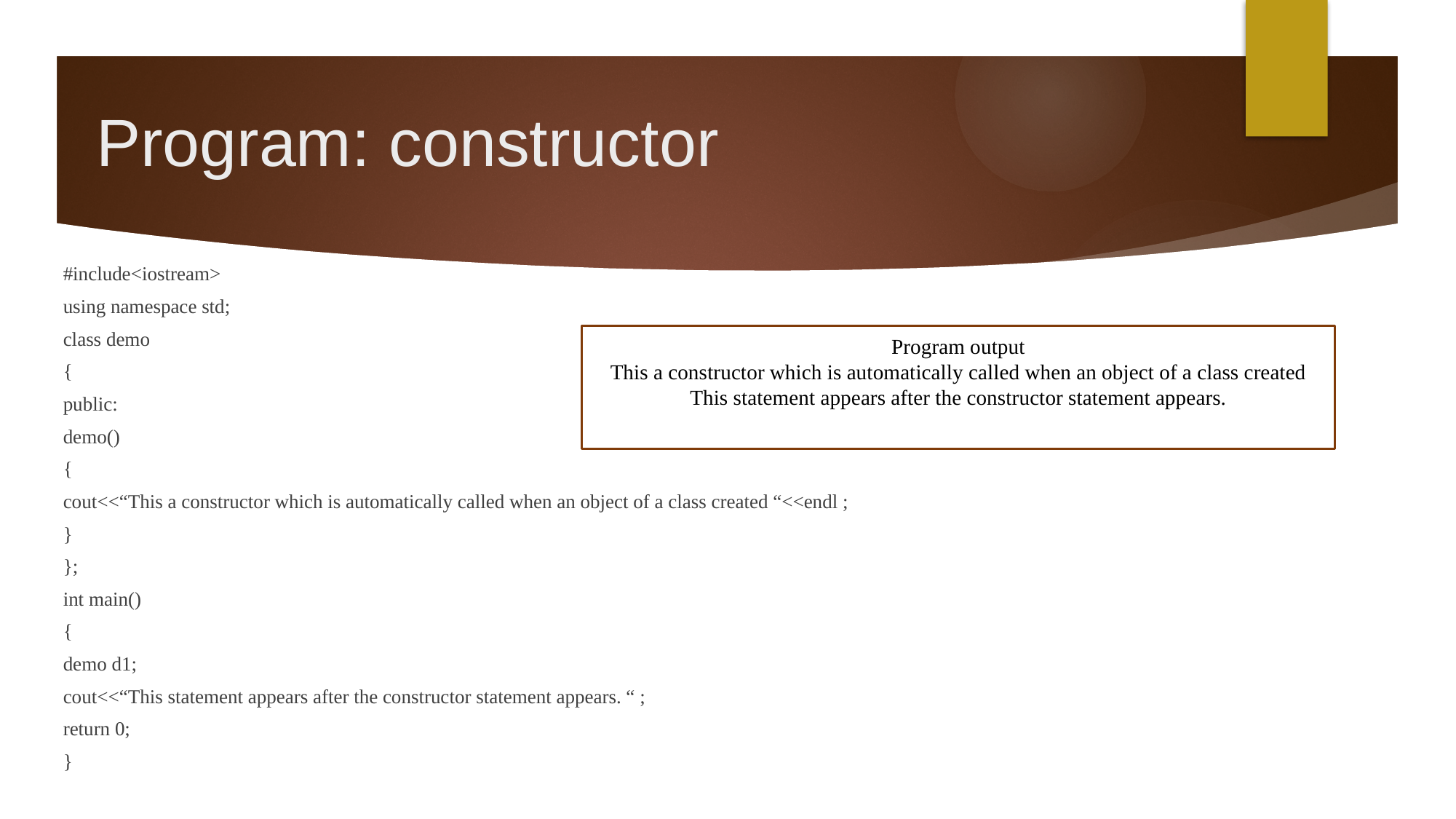

# Program: constructor
#include<iostream>
using namespace std;
class demo
{
public:
demo()
{
cout<<“This a constructor which is automatically called when an object of a class created “<<endl ;
}
};
int main()
{
demo d1;
cout<<“This statement appears after the constructor statement appears. “ ;
return 0;
}

Program output
This a constructor which is automatically called when an object of a class created
This statement appears after the constructor statement appears.